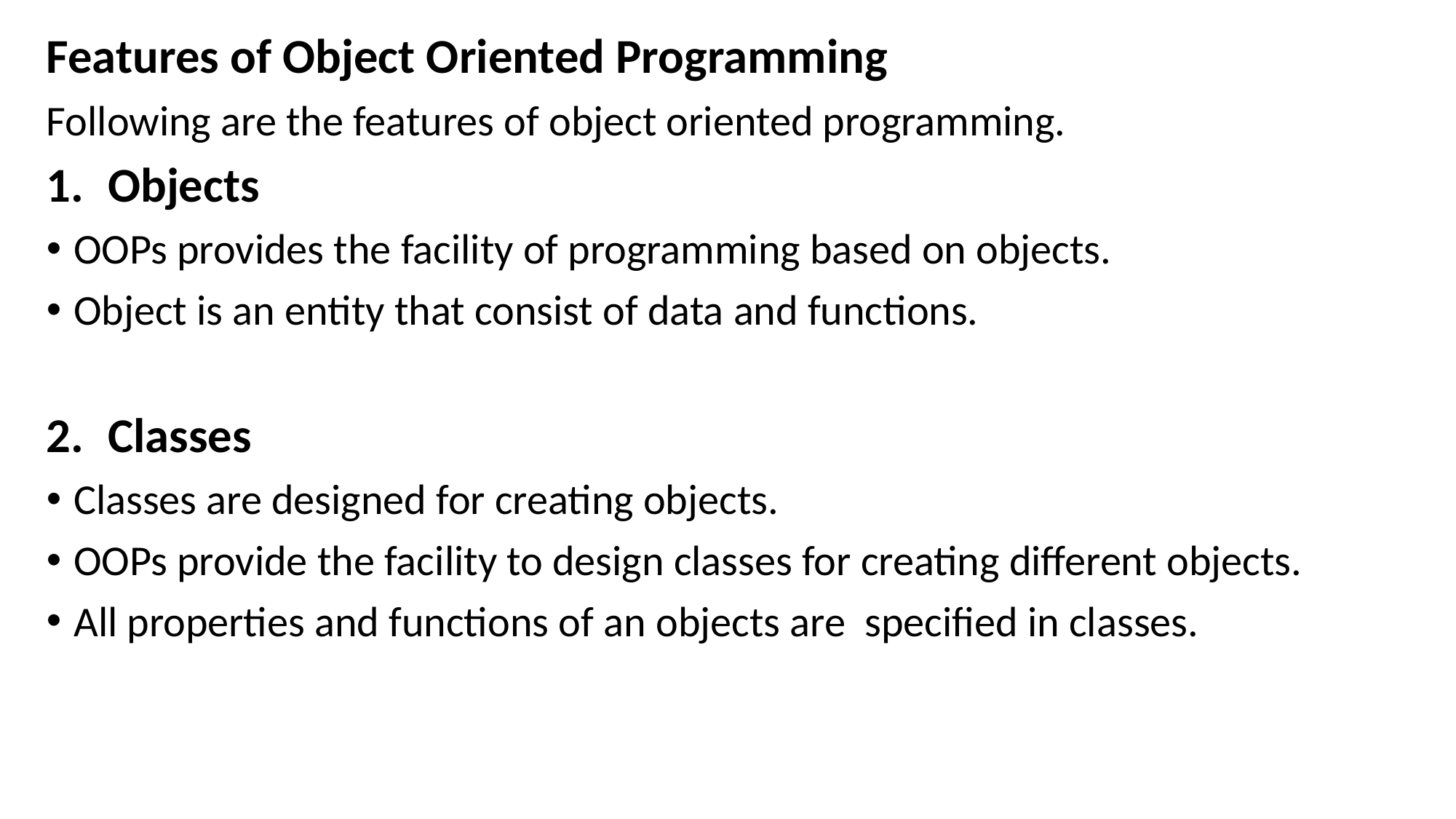

Features of Object Oriented Programming
Following are the features of object oriented programming.
Objects
OOPs provides the facility of programming based on objects.
Object is an entity that consist of data and functions.

Classes
Classes are designed for creating objects.
OOPs provide the facility to design classes for creating different objects.
All properties and functions of an objects are  specified in classes.